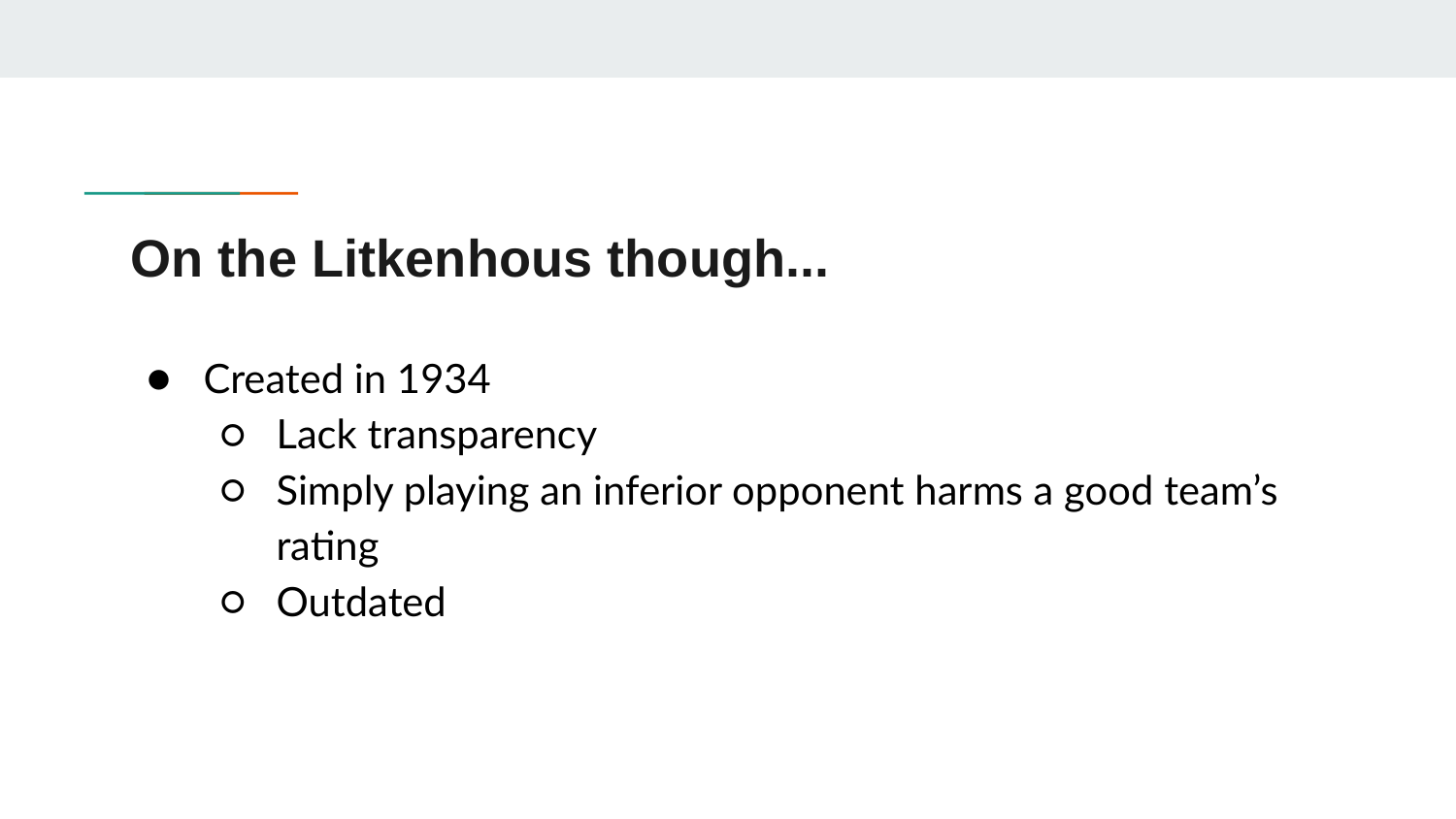

# On the Litkenhous though...
Created in 1934
Lack transparency
Simply playing an inferior opponent harms a good team’s rating
Outdated